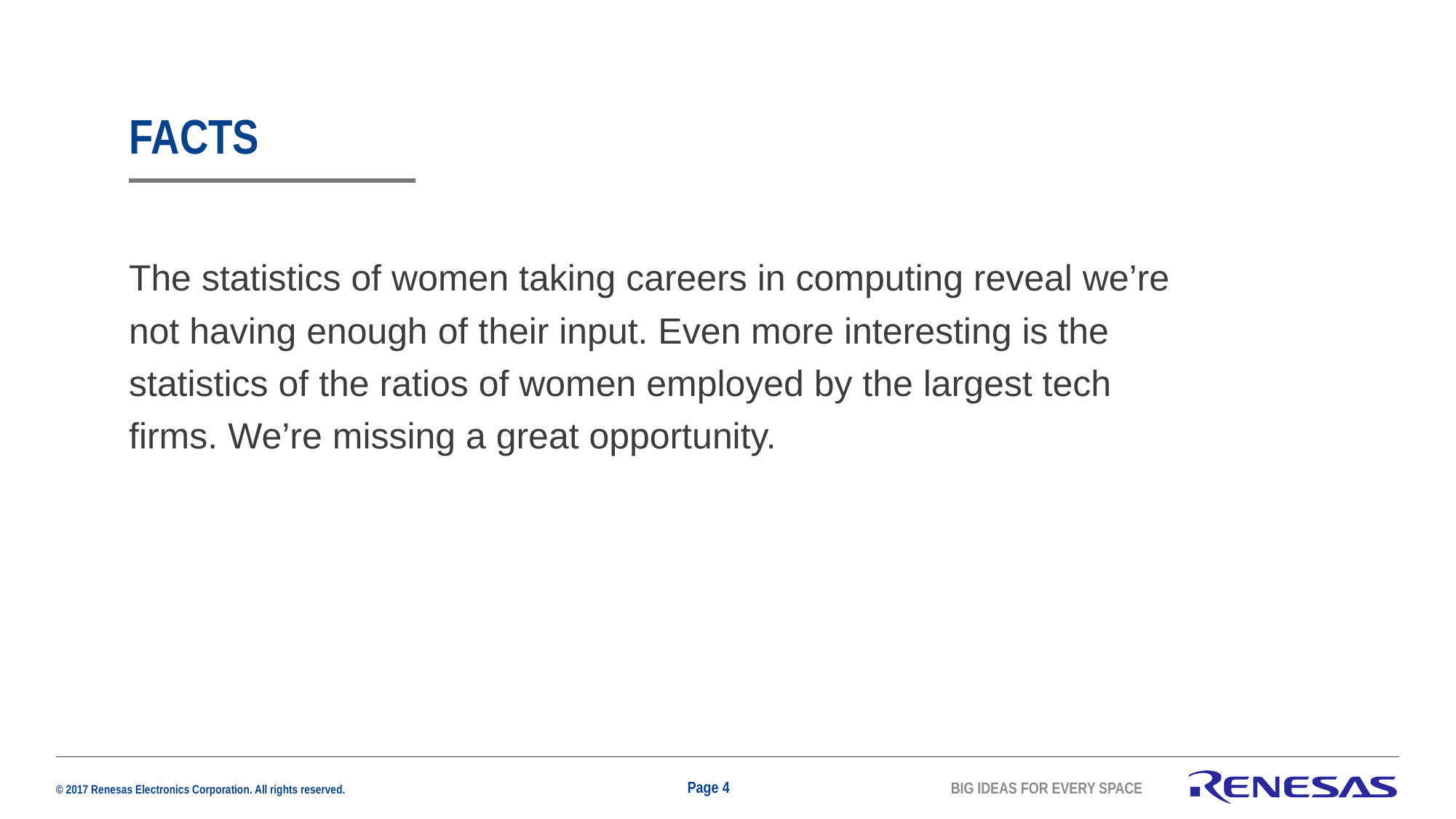

# FACTS
The statistics of women taking careers in computing reveal we’re not having enough of their input. Even more interesting is the statistics of the ratios of women employed by the largest tech firms. We’re missing a great opportunity.
Page 4